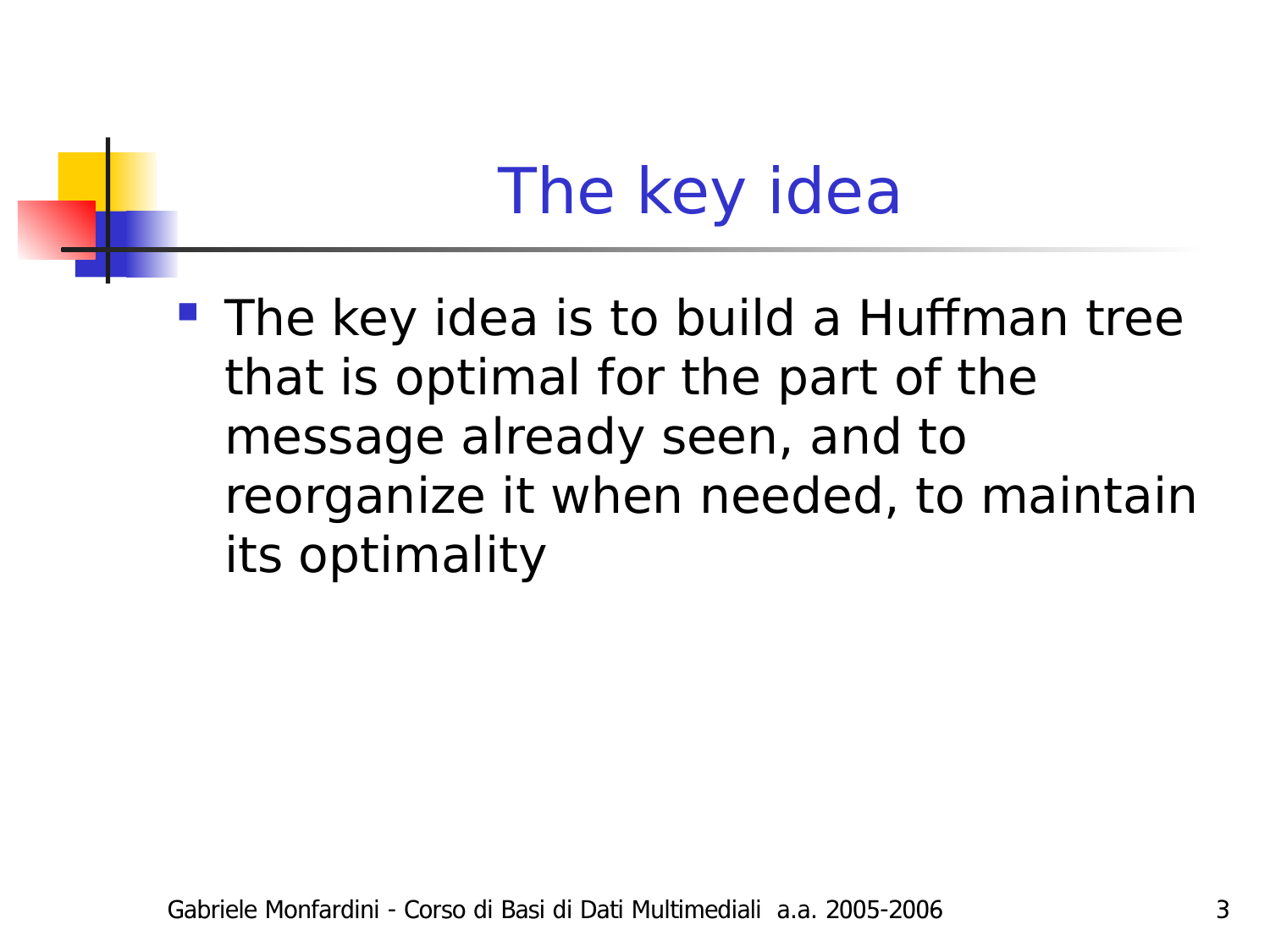

# The key idea
The key idea is to build a Huffman tree that is optimal for the part of the message already seen, and to reorganize it when needed, to maintain its optimality
Gabriele Monfardini - Corso di Basi di Dati Multimediali  a.a. 2005-2006
3